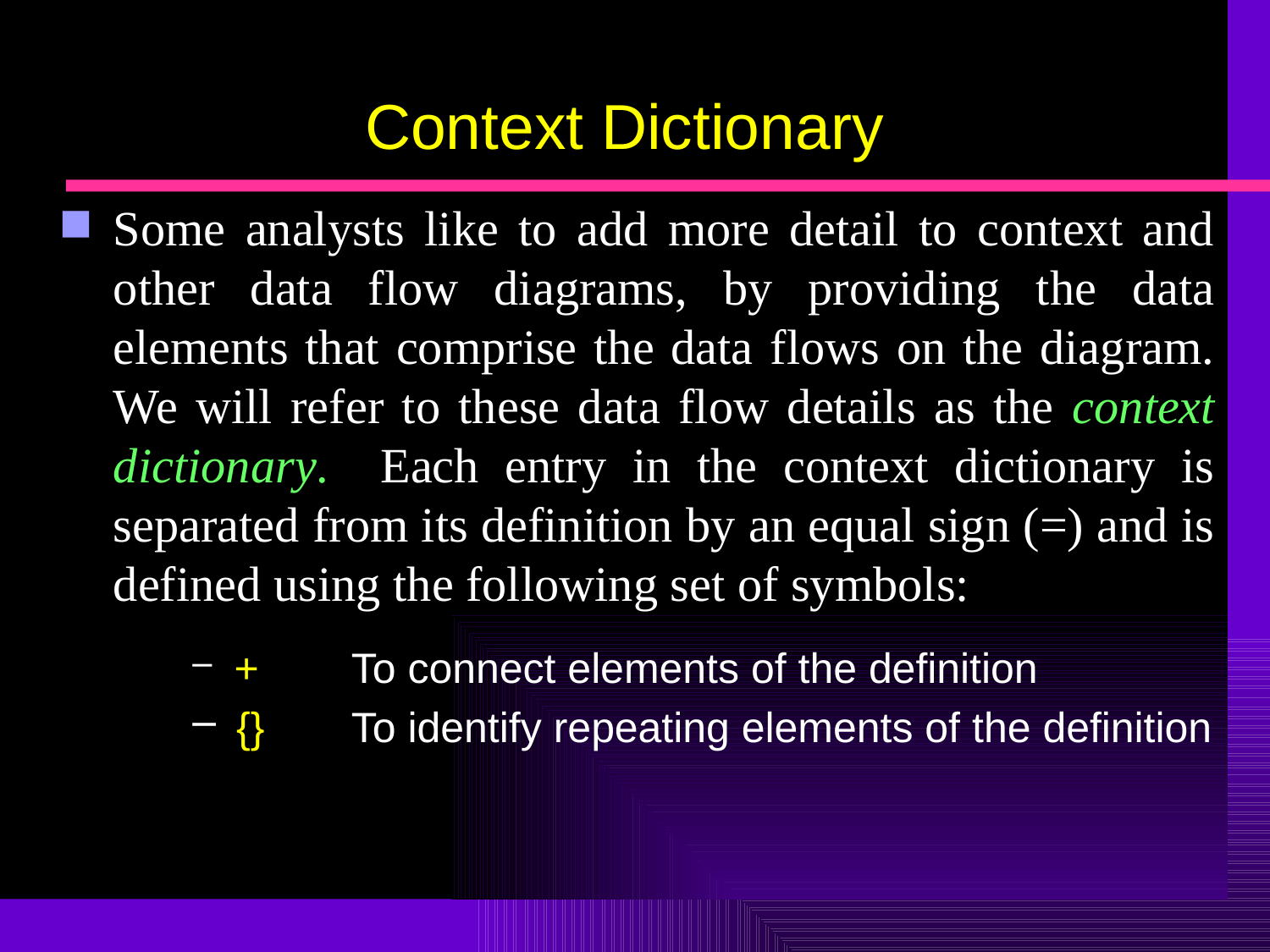

# Context Dictionary
Some analysts like to add more detail to context and other data flow diagrams, by providing the data elements that comprise the data flows on the diagram. We will refer to these data flow details as the context dictionary.  Each entry in the context dictionary is separated from its definition by an equal sign (=) and is defined using the following set of symbols:
 +	To connect elements of the definition
 {}	To identify repeating elements of the definition